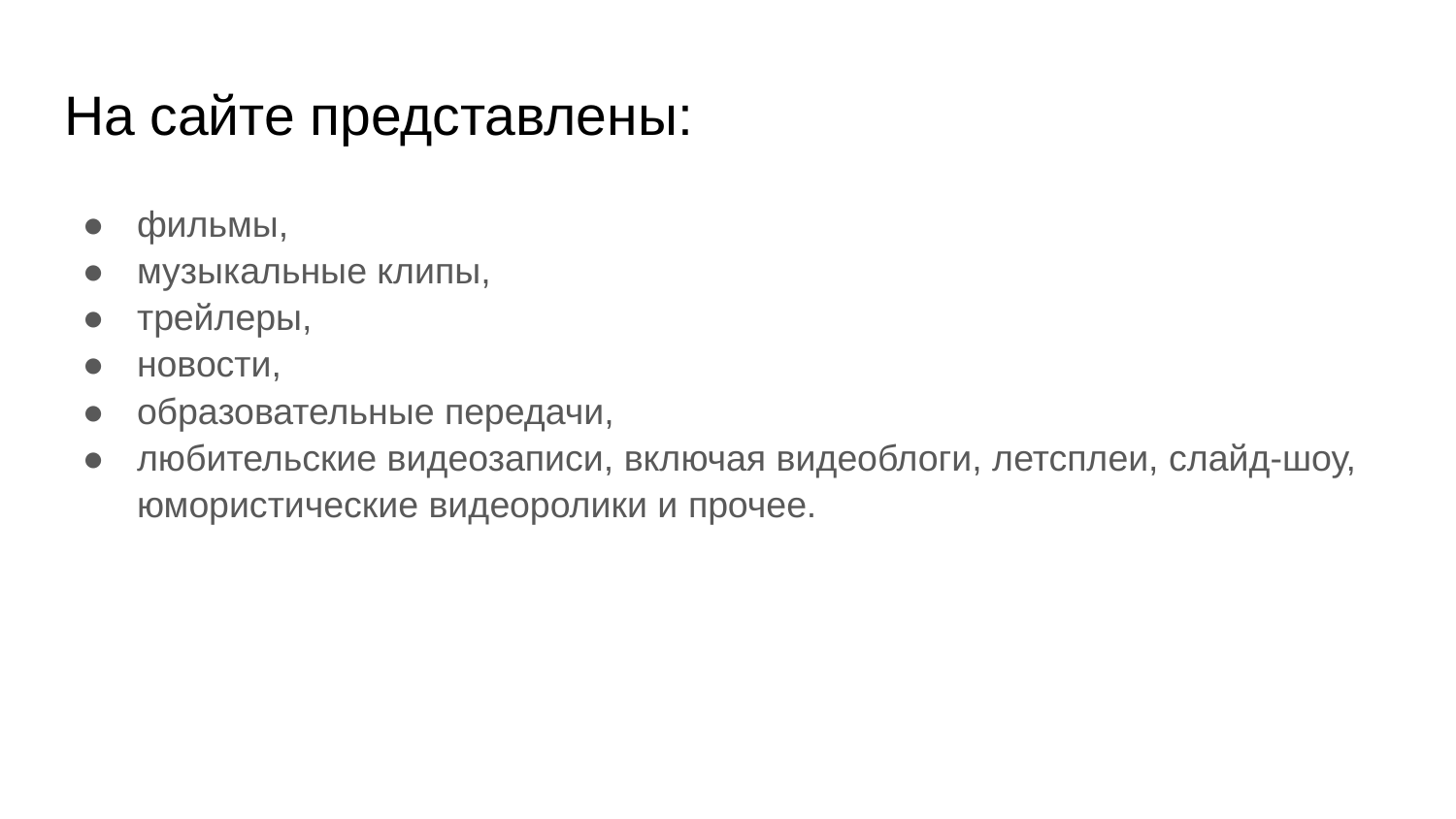

# На сайте представлены:
фильмы,
музыкальные клипы,
трейлеры,
новости,
образовательные передачи,
любительские видеозаписи, включая видеоблоги, летсплеи, слайд-шоу, юмористические видеоролики и прочее.